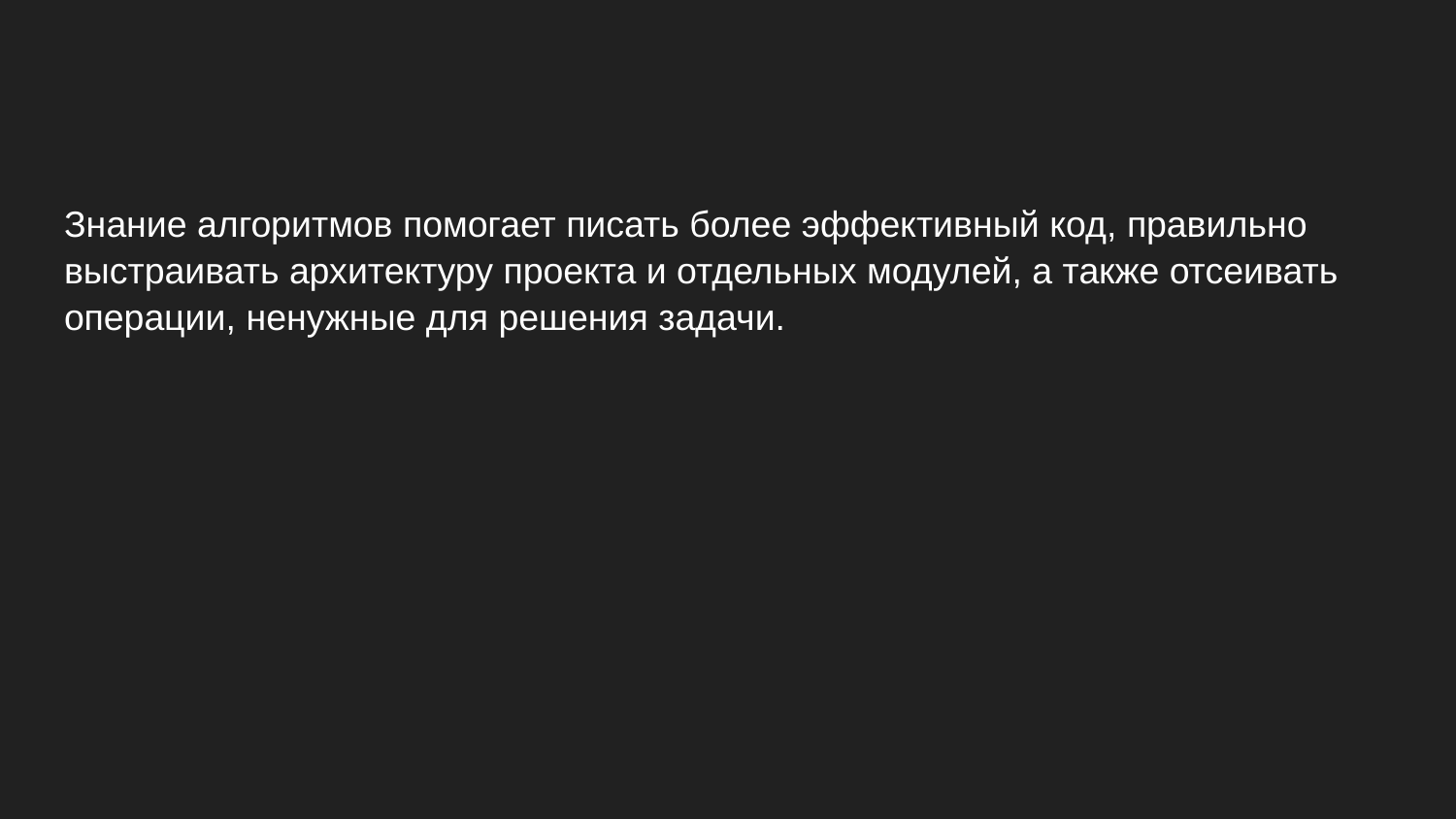

#
Знание алгоритмов помогает писать более эффективный код, правильно выстраивать архитектуру проекта и отдельных модулей, а также отсеивать операции, ненужные для решения задачи.